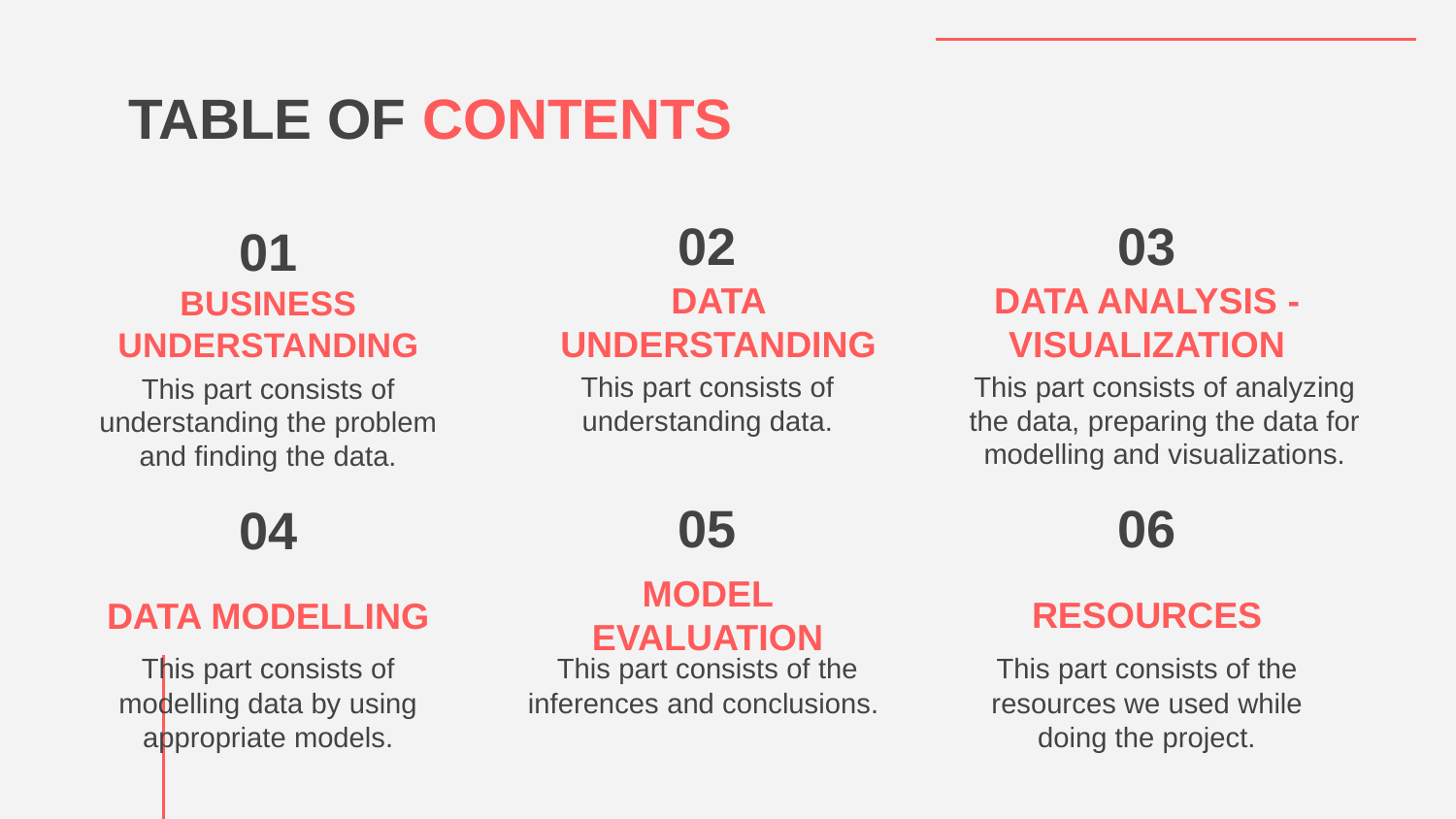

# TABLE OF CONTENTS
02
03
01
DATA UNDERSTANDING
DATA ANALYSIS - VISUALIZATION
BUSINESS UNDERSTANDING
This part consists of understanding data.
This part consists of analyzing the data, preparing the data for modelling and visualizations.
This part consists of understanding the problem and finding the data.
05
06
04
DATA MODELLING
MODEL EVALUATION
RESOURCES
This part consists of modelling data by using appropriate models.
This part consists of the inferences and conclusions.
This part consists of the resources we used while doing the project.